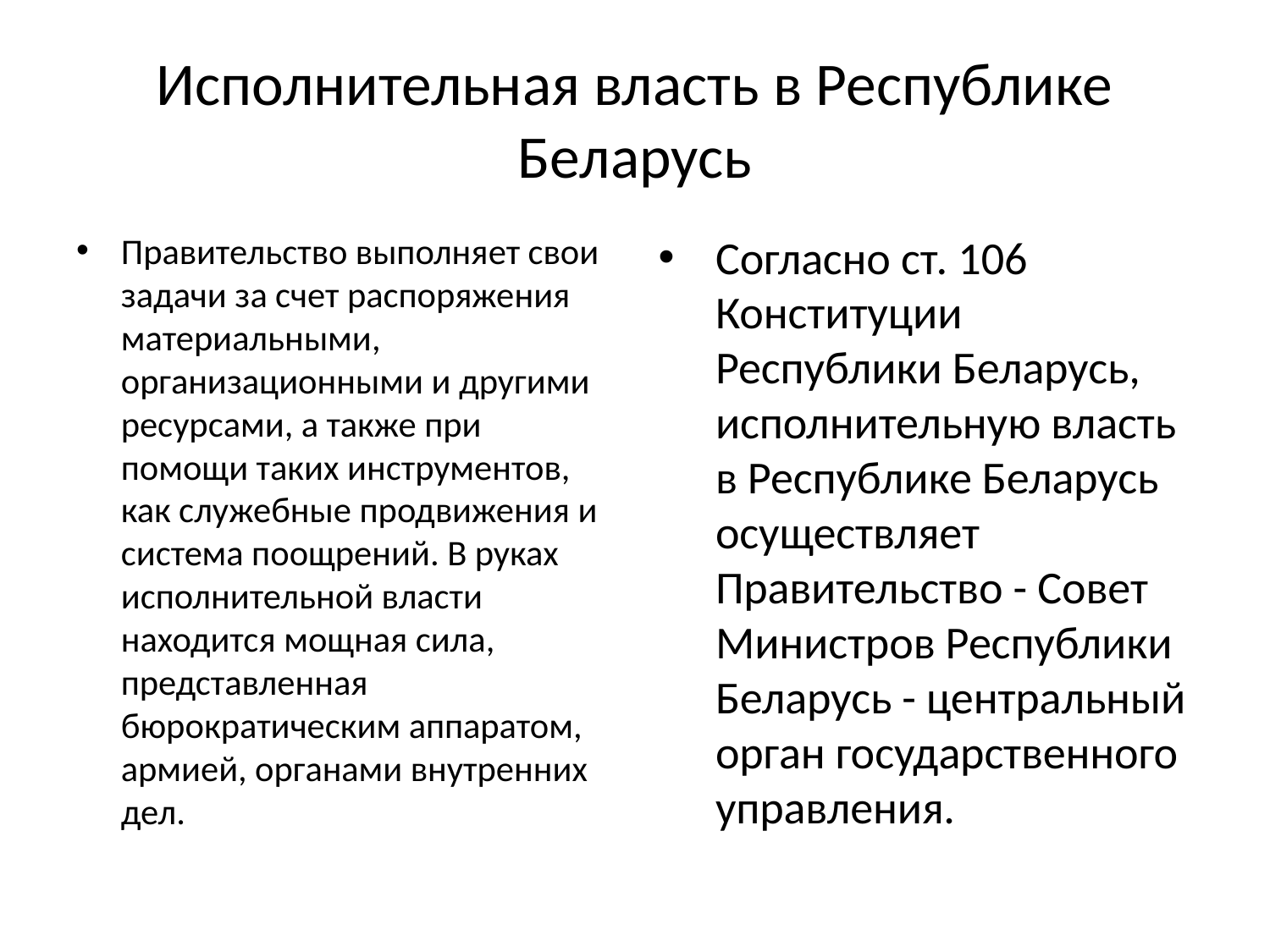

# Исполнительная власть в Республике Беларусь
Правительство выполняет свои задачи за счет распоряжения материальными, организационными и другими ресурсами, а также при помощи таких инструментов, как служебные продвижения и система поощрений. В руках исполнительной власти находится мощная сила, представленная бюрократическим аппаратом, армией, органами внутренних дел.
Согласно ст. 106 Конституции Республики Беларусь, исполнительную власть в Республике Беларусь осуществляет Правительство - Совет Министров Республики Беларусь - центральный орган государственного управления.